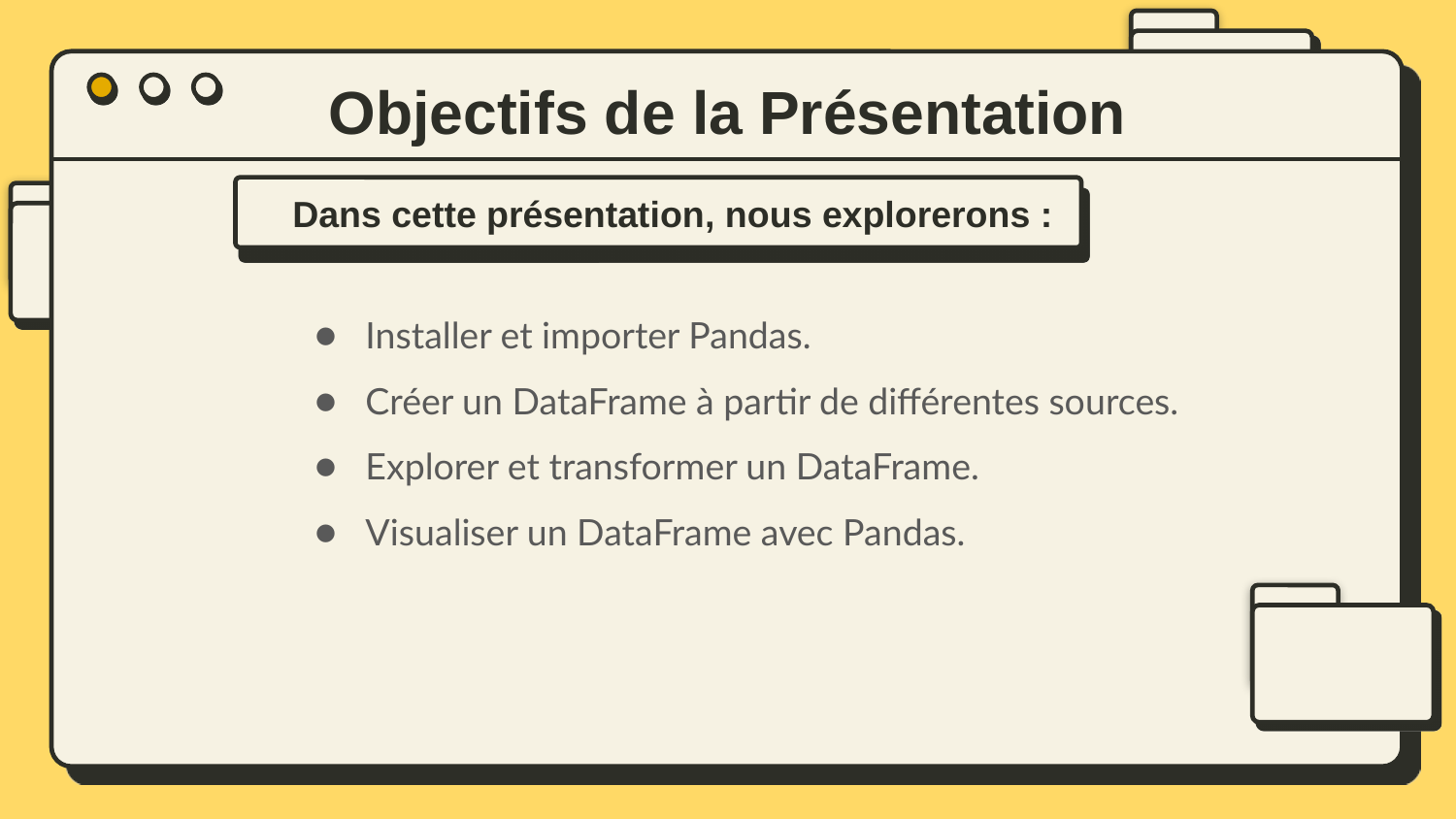

# Objectifs de la Présentation
Dans cette présentation, nous explorerons :

Installer et importer Pandas.
Créer un DataFrame à partir de différentes sources.
Explorer et transformer un DataFrame.
Visualiser un DataFrame avec Pandas.